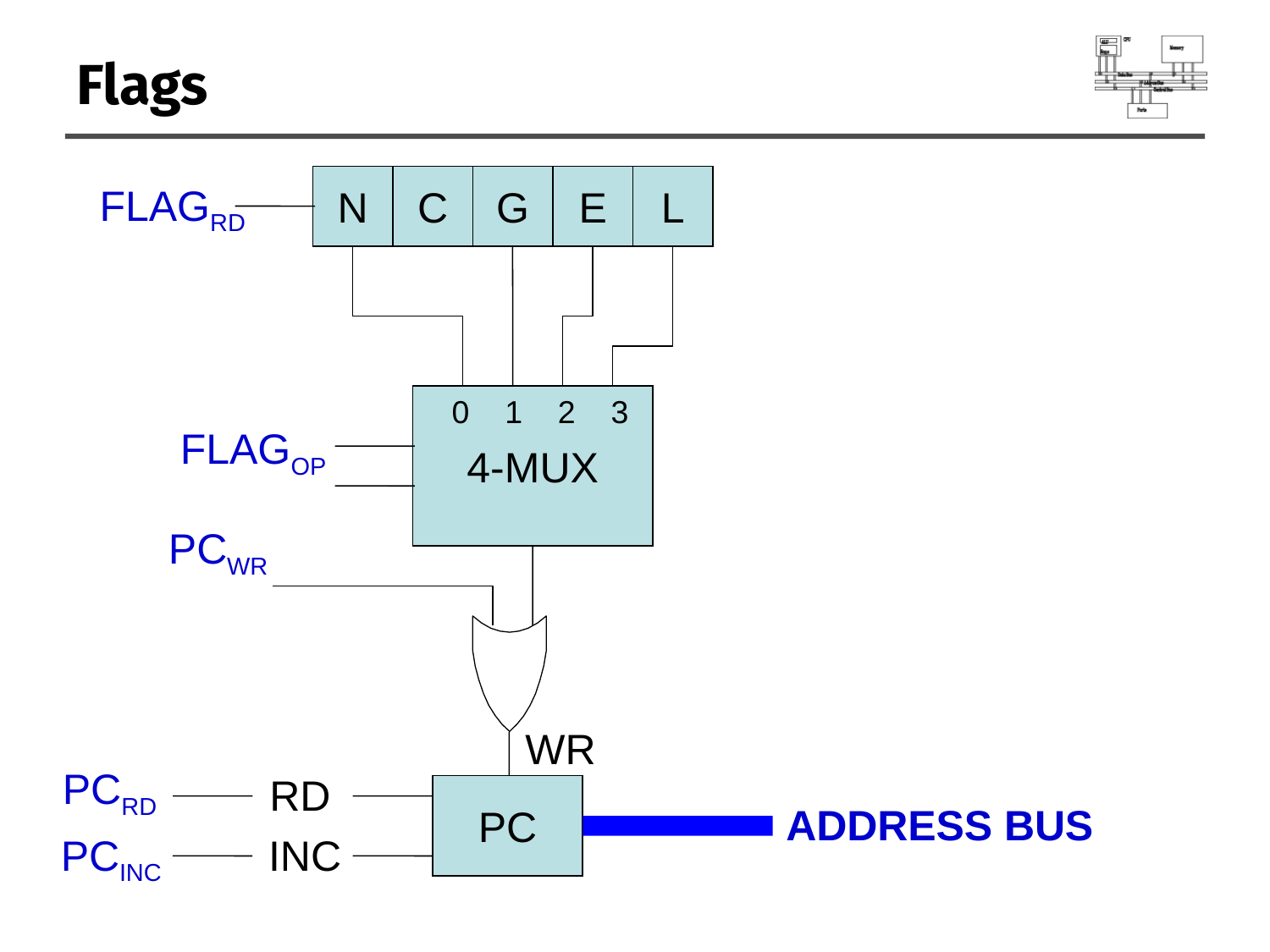

# Flags
N
C
G
E
L
FLAGRD

0    1    2    3
4-MUX
FLAGOP

PCWR

WR

PCRD
RD
PC
ADDRESS BUS

PCINC
INC